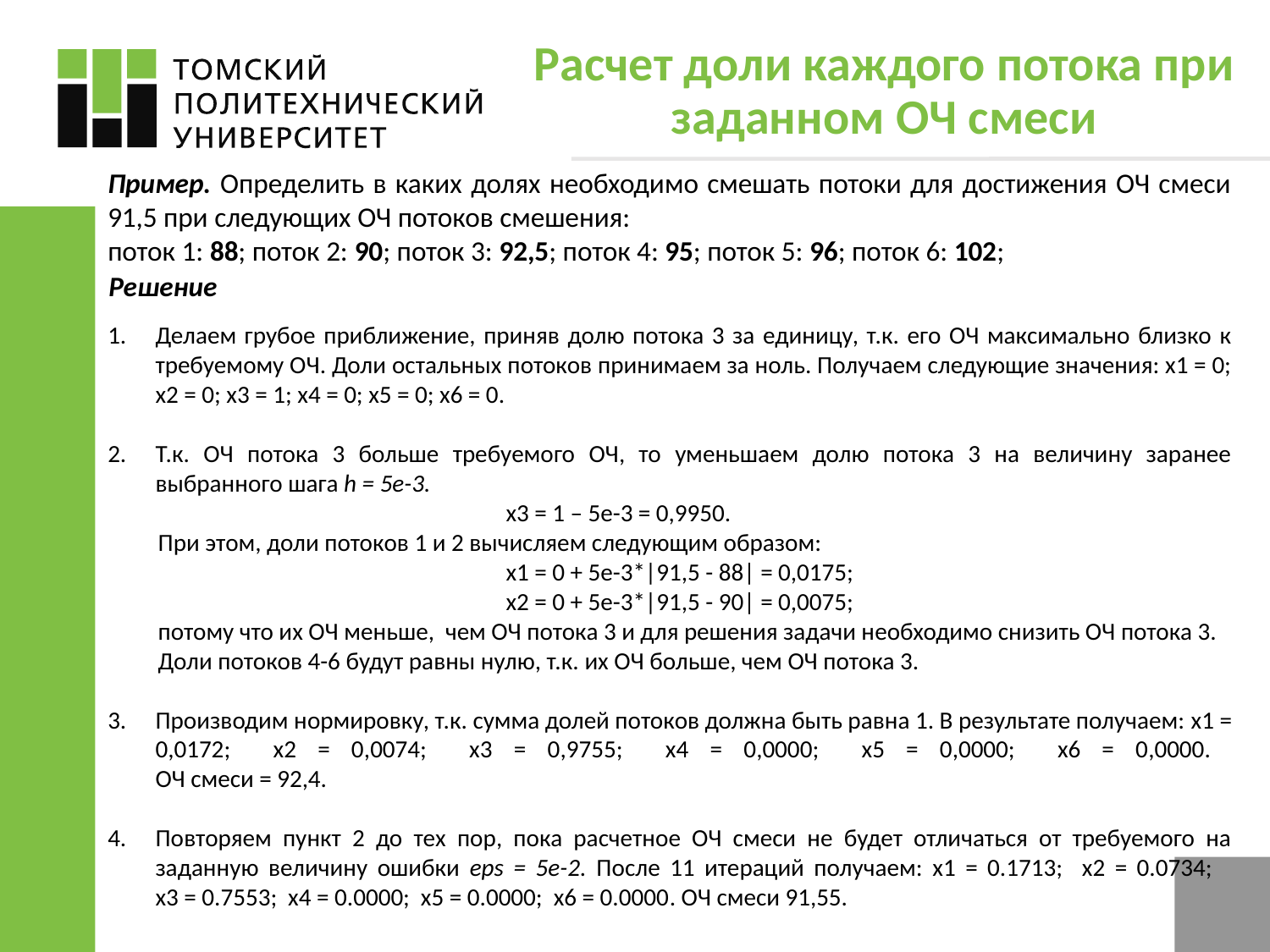

# Расчет доли каждого потока при заданном ОЧ смеси

Пример. Определить в каких долях необходимо смешать потоки для достижения ОЧ смеси 91,5 при следующих ОЧ потоков смешения:
поток 1: 88; поток 2: 90; поток 3: 92,5; поток 4: 95; поток 5: 96; поток 6: 102;

Решение
Делаем грубое приближение, приняв долю потока 3 за единицу, т.к. его ОЧ максимально близко к требуемому ОЧ. Доли остальных потоков принимаем за ноль. Получаем следующие значения: х1 = 0; х2 = 0; х3 = 1; x4 = 0; x5 = 0; x6 = 0.

Т.к. ОЧ потока 3 больше требуемого ОЧ, то уменьшаем долю потока 3 на величину заранее выбранного шага h = 5e-3.
x3 = 1 – 5e-3 = 0,9950.
При этом, доли потоков 1 и 2 вычисляем следующим образом:
x1 = 0 + 5e-3*|91,5 - 88| = 0,0175;
x2 = 0 + 5e-3*|91,5 - 90| = 0,0075;
потому что их ОЧ меньше,  чем ОЧ потока 3 и для решения задачи необходимо снизить ОЧ потока 3.
Доли потоков 4-6 будут равны нулю, т.к. их ОЧ больше, чем ОЧ потока 3.

Производим нормировку, т.к. сумма долей потоков должна быть равна 1. В результате получаем: x1 = 0,0172;  x2 = 0,0074;  x3 = 0,9755;  x4 = 0,0000;  x5 = 0,0000;  x6 = 0,0000.
ОЧ смеси = 92,4.

Повторяем пункт 2 до тех пор, пока расчетное ОЧ смеси не будет отличаться от требуемого на заданную величину ошибки eps = 5e-2. После 11 итераций получаем: x1 = 0.1713;  x2 = 0.0734;
x3 = 0.7553;  x4 = 0.0000;  x5 = 0.0000;  x6 = 0.0000. ОЧ смеси 91,55.

13